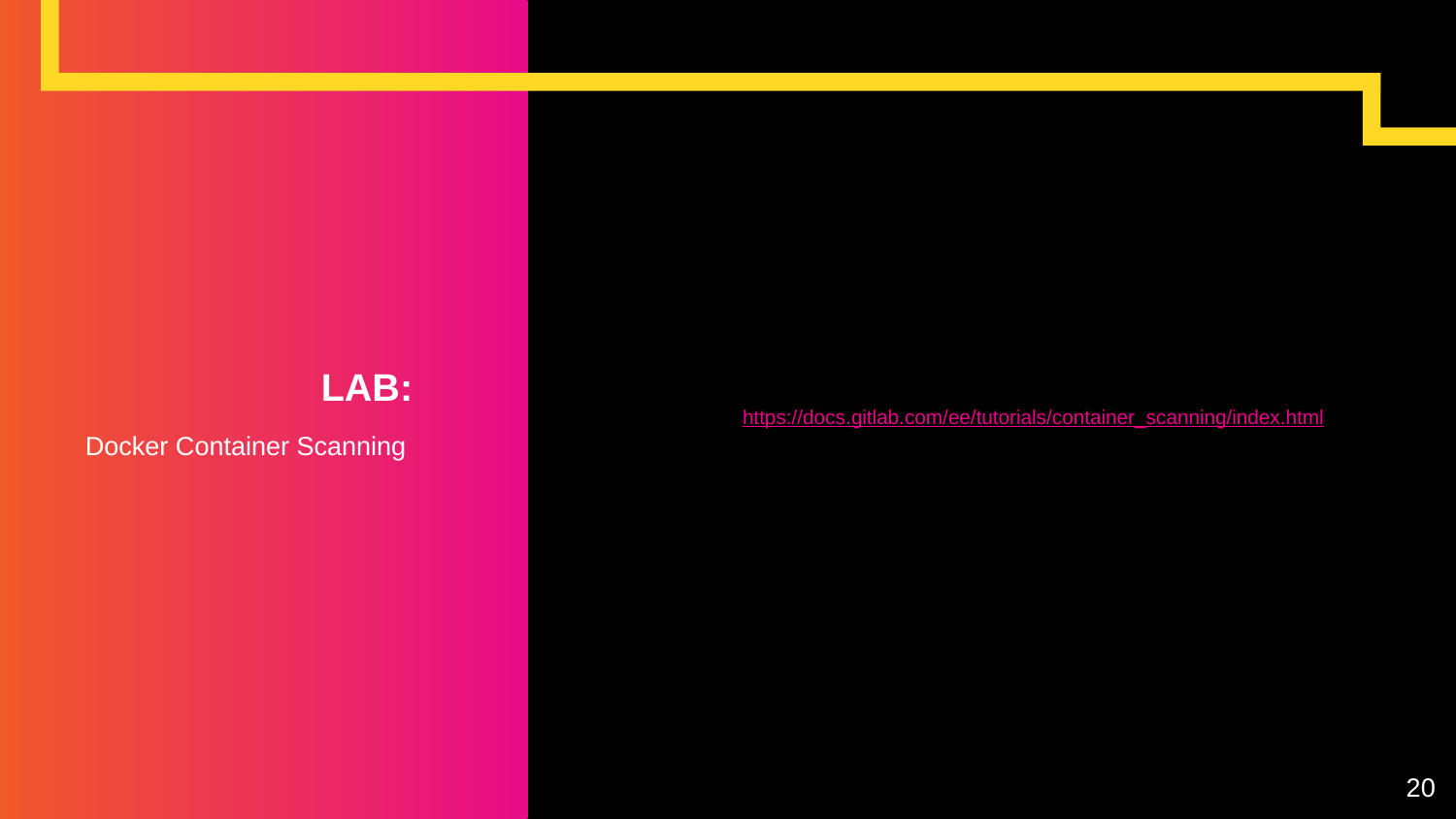

# LAB:
https://docs.gitlab.com/ee/tutorials/container_scanning/index.html
Docker Container Scanning

20